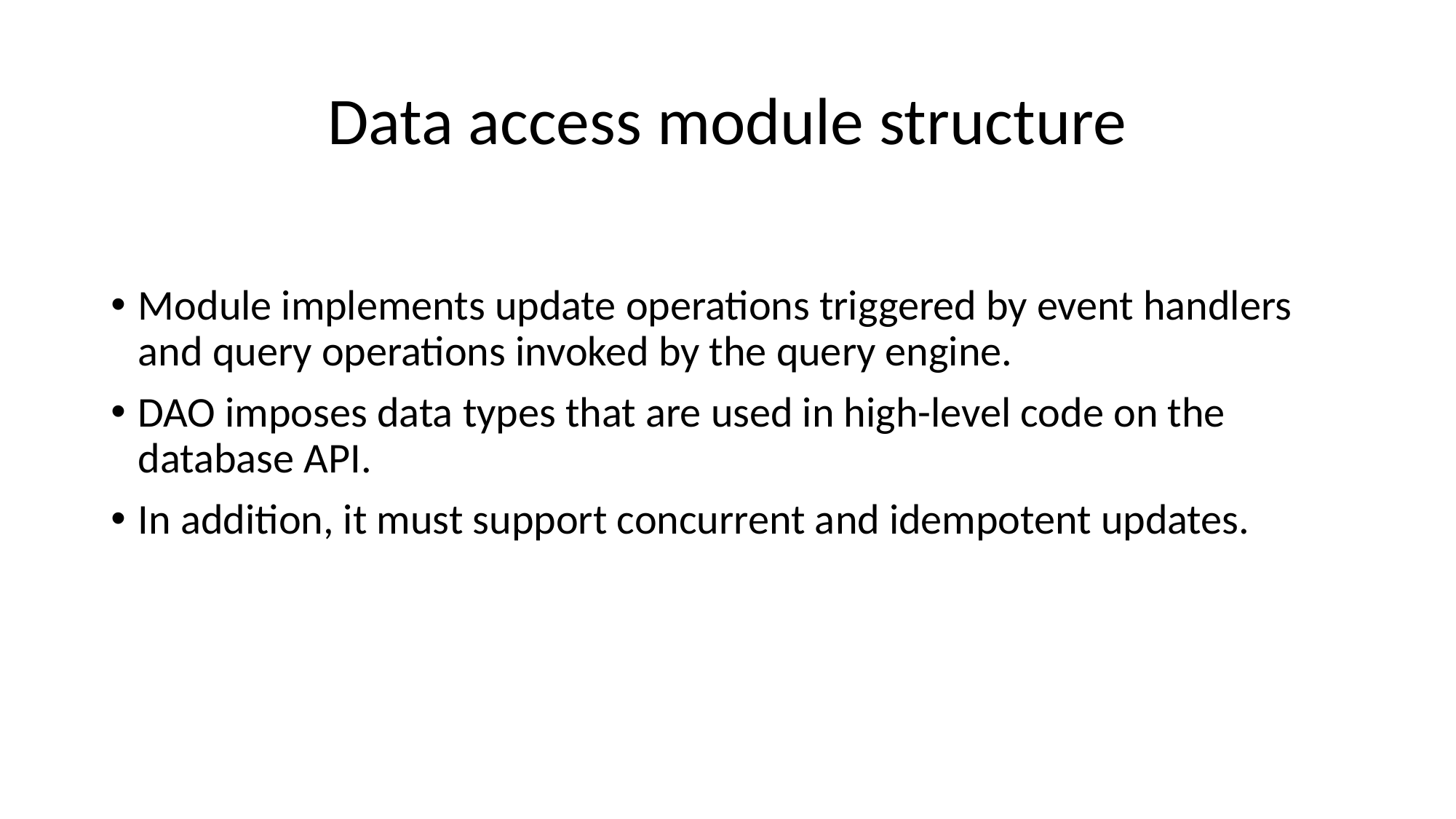

# Data access module structure
Module implements update operations triggered by event handlers and query operations invoked by the query engine.
DAO imposes data types that are used in high-level code on the database API.
In addition, it must support concurrent and idempotent updates.